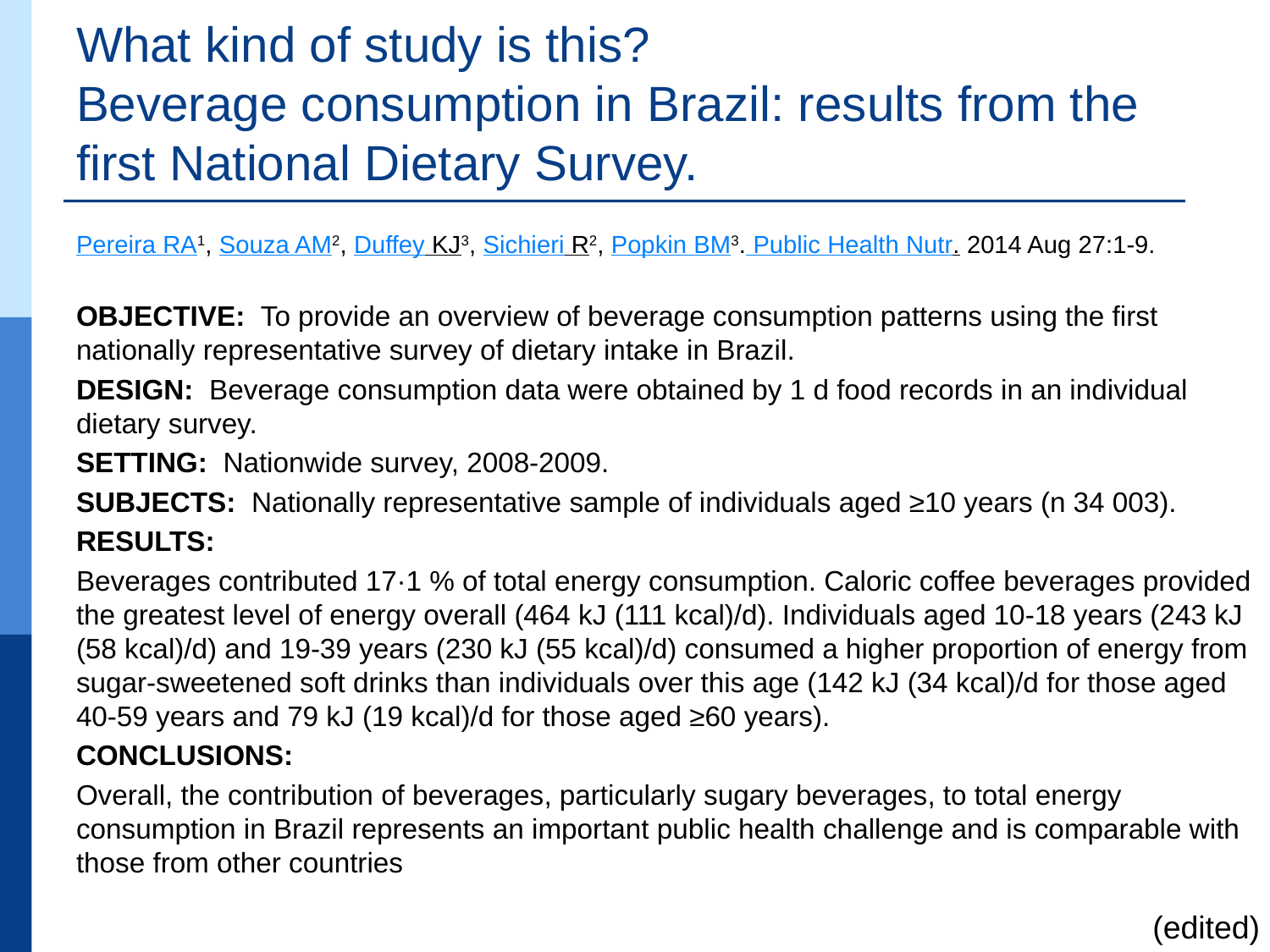

# What kind of study is this? Beverage consumption in Brazil: results from the first National Dietary Survey.
Pereira RA1, Souza AM2, Duffey KJ3, Sichieri R2, Popkin BM3. Public Health Nutr. 2014 Aug 27:1-9.

OBJECTIVE:  To provide an overview of beverage consumption patterns using the first nationally representative survey of dietary intake in Brazil.
DESIGN:  Beverage consumption data were obtained by 1 d food records in an individual dietary survey.
SETTING:  Nationwide survey, 2008-2009.
SUBJECTS:  Nationally representative sample of individuals aged ≥10 years (n 34 003).
RESULTS:
Beverages contributed 17·1 % of total energy consumption. Caloric coffee beverages provided the greatest level of energy overall (464 kJ (111 kcal)/d). Individuals aged 10-18 years (243 kJ (58 kcal)/d) and 19-39 years (230 kJ (55 kcal)/d) consumed a higher proportion of energy from sugar-sweetened soft drinks than individuals over this age (142 kJ (34 kcal)/d for those aged 40-59 years and 79 kJ (19 kcal)/d for those aged ≥60 years).
CONCLUSIONS:
Overall, the contribution of beverages, particularly sugary beverages, to total energy consumption in Brazil represents an important public health challenge and is comparable with those from other countries

(edited)